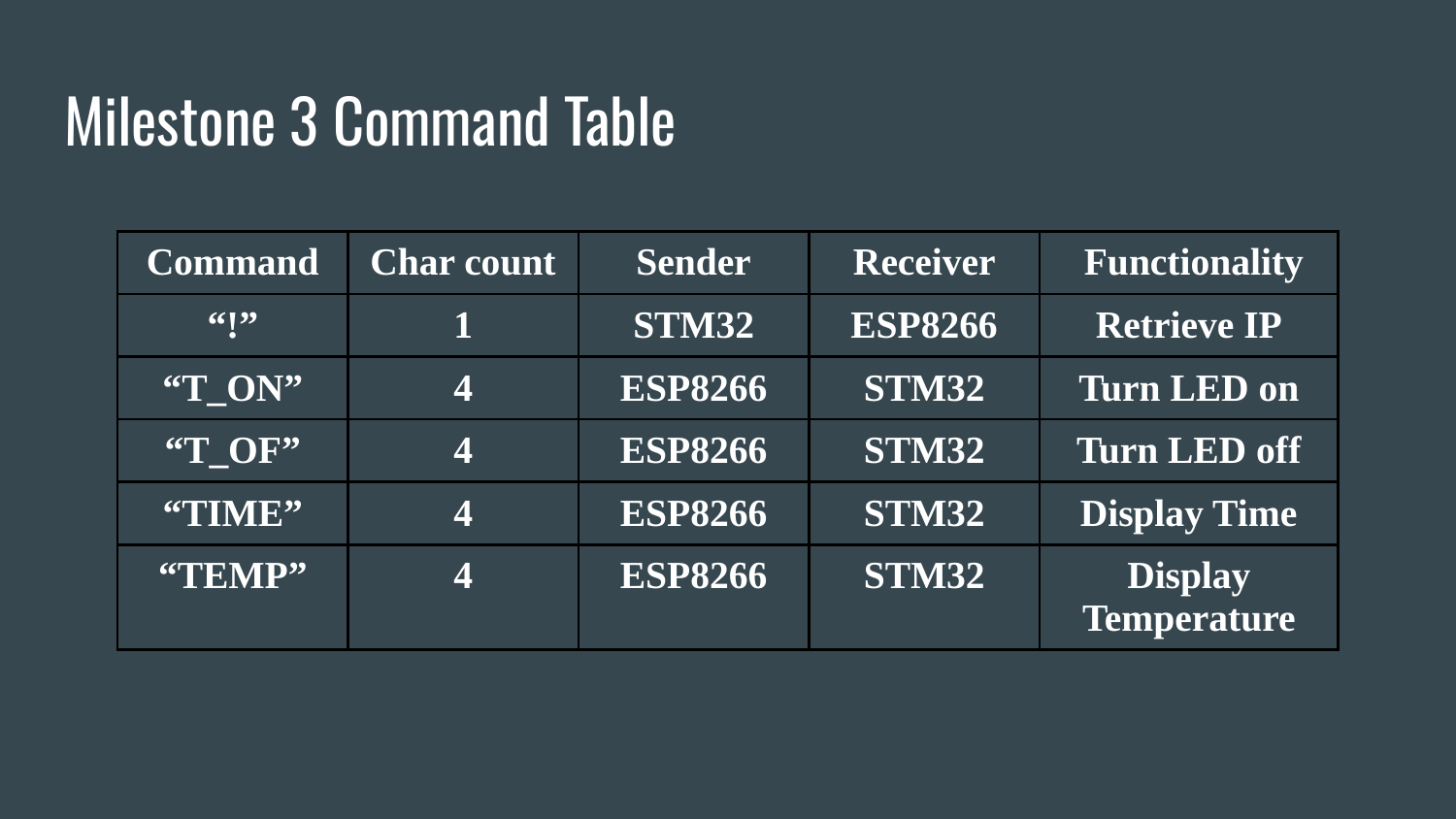

# Milestone 3 Command Table
| Command | Char count | Sender | Receiver | Functionality |
| --- | --- | --- | --- | --- |
| “!” | 1 | STM32 | ESP8266 | Retrieve IP |
| “T\_ON” | 4 | ESP8266 | STM32 | Turn LED on |
| “T\_OF” | 4 | ESP8266 | STM32 | Turn LED off |
| “TIME” | 4 | ESP8266 | STM32 | Display Time |
| “TEMP” | 4 | ESP8266 | STM32 | Display Temperature |